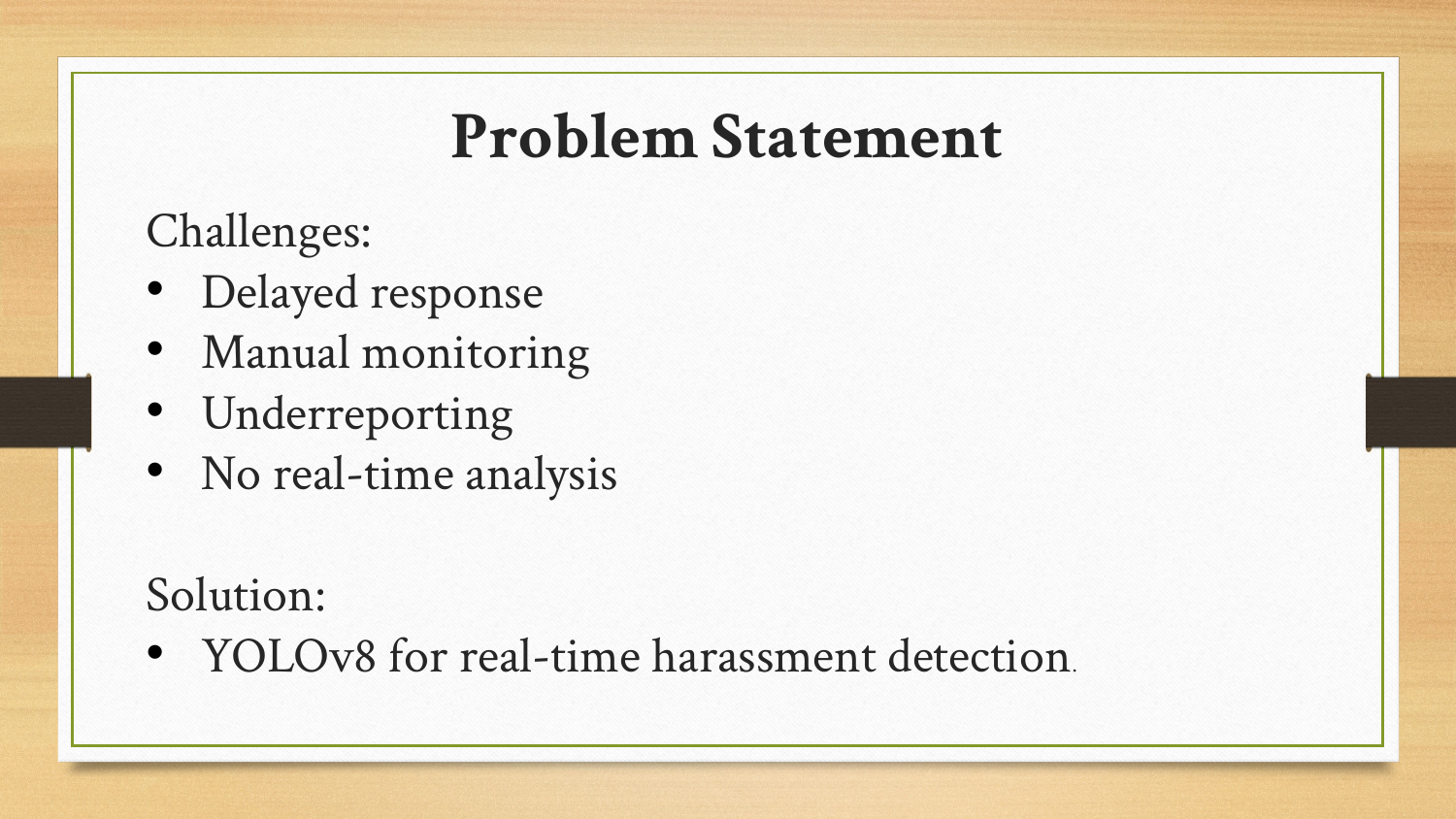

# Problem Statement
Challenges:
Delayed response
Manual monitoring
Underreporting
No real-time analysis

Solution:
YOLOv8 for real-time harassment detection.